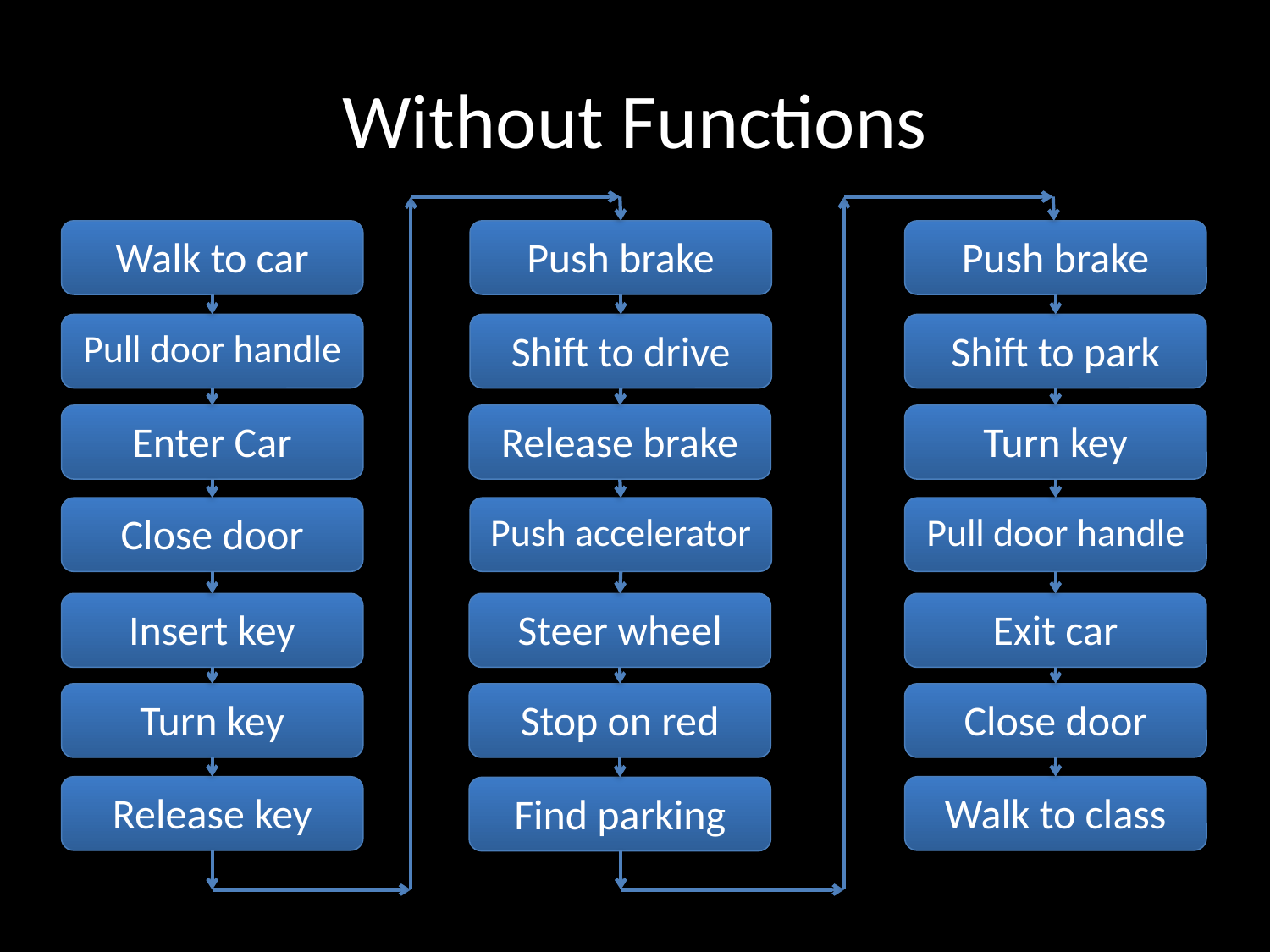

# Without Functions
Walk to car
Push brake
Push brake
Pull door handle
Shift to drive
Shift to park
Enter Car
Release brake
Turn key
Close door
Push accelerator
Pull door handle
Insert key
Steer wheel
Exit car
Turn key
Stop on red
Close door
Release key
Walk to class
Find parking